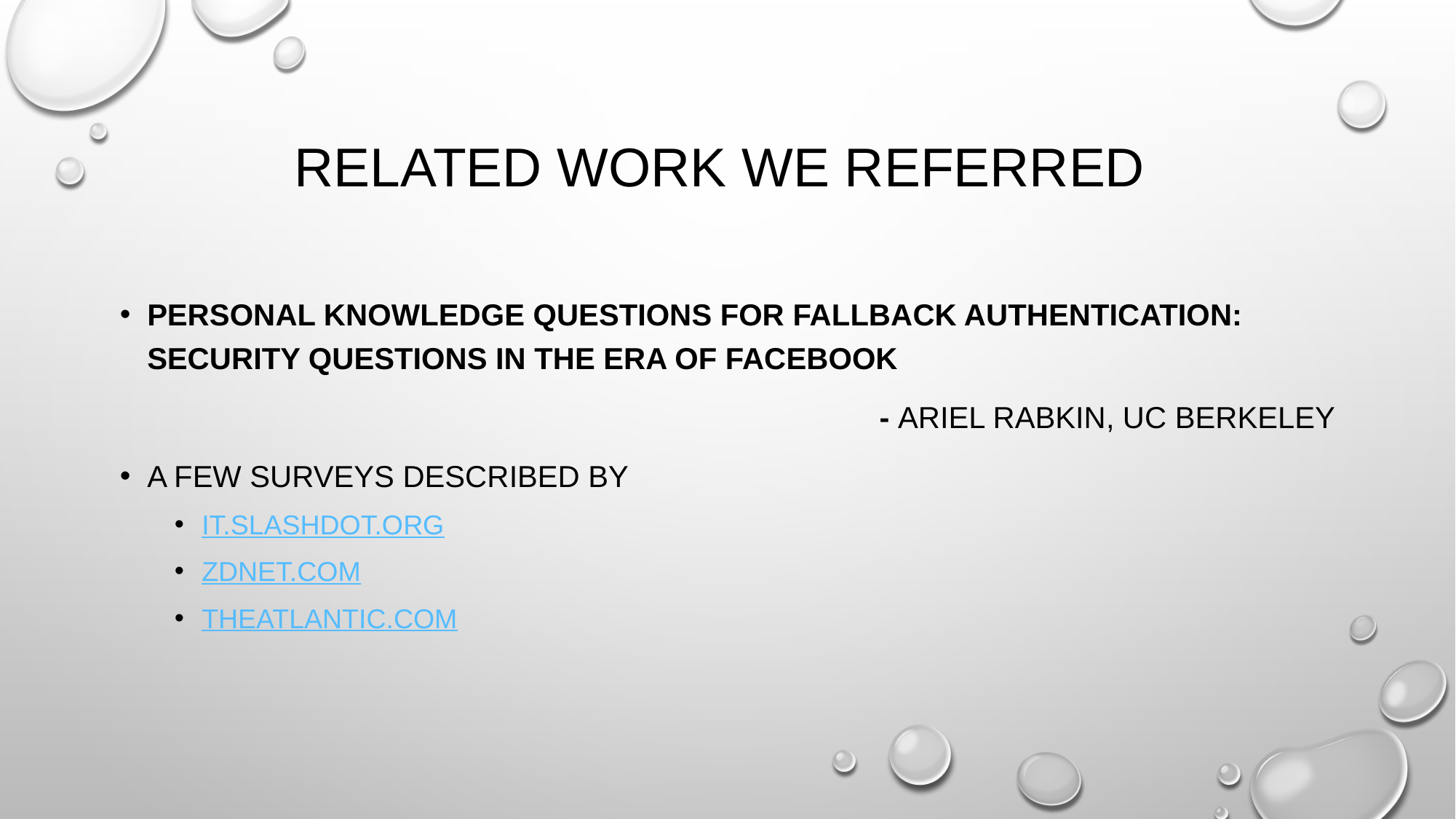

# Related work we referred
Personal knowledge questions for fallback authentication: Security questions in the era of Facebook
			- Ariel Rabkin, UC Berkeley
A few surveys described by
it.slashdot.org
zdnet.com
theatlantic.com